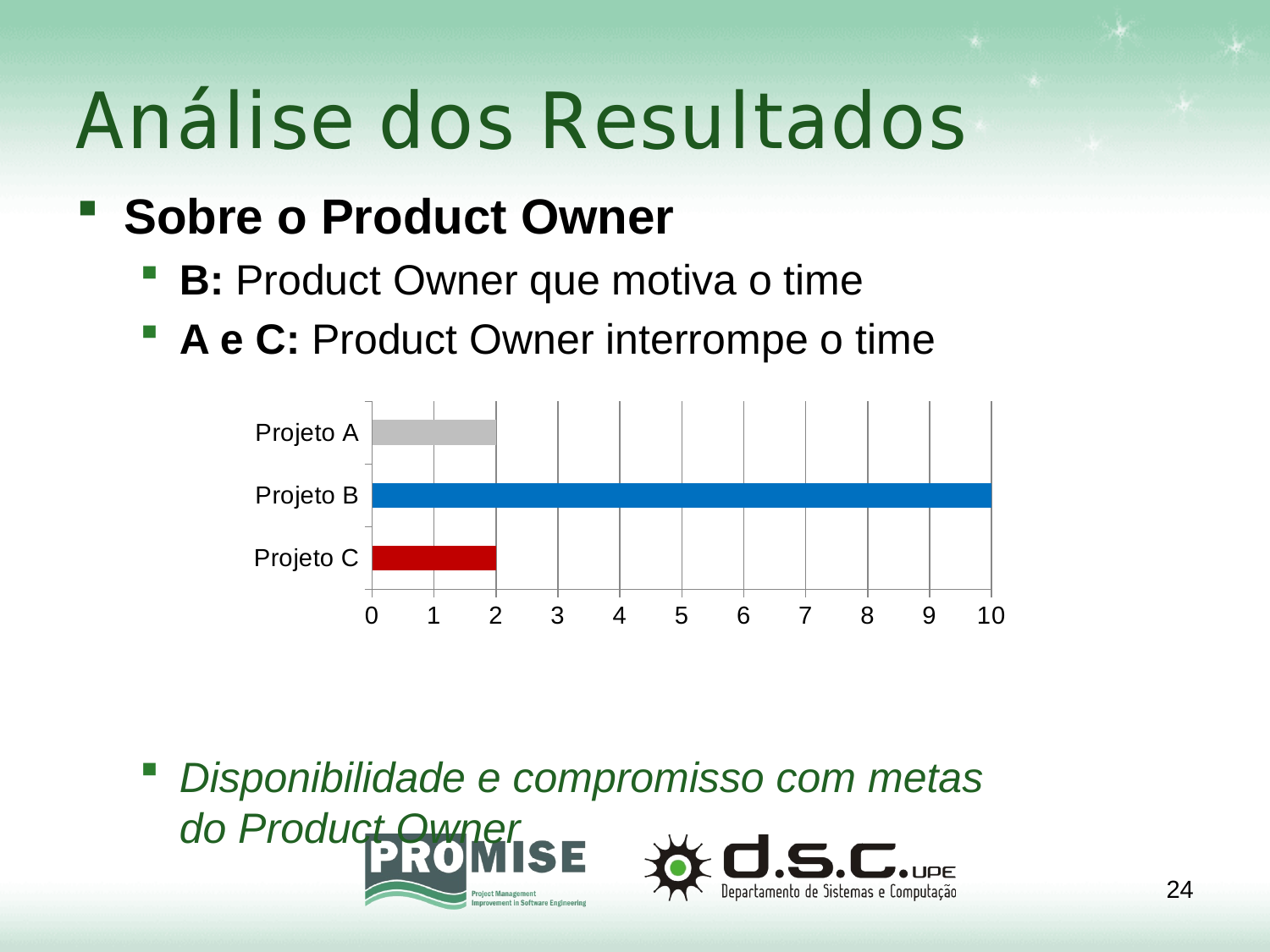

# Análise dos Resultados
Sobre o Product Owner
B: Product Owner que motiva o time
A e C: Product Owner interrompe o time

Disponibilidade e compromisso com metas
do Product Owner

### Chart

| Category |  |
|---|---|
| Projeto C | 2.0 |
| Projeto B | 10.0 |
| Projeto A | 2.0 |
24